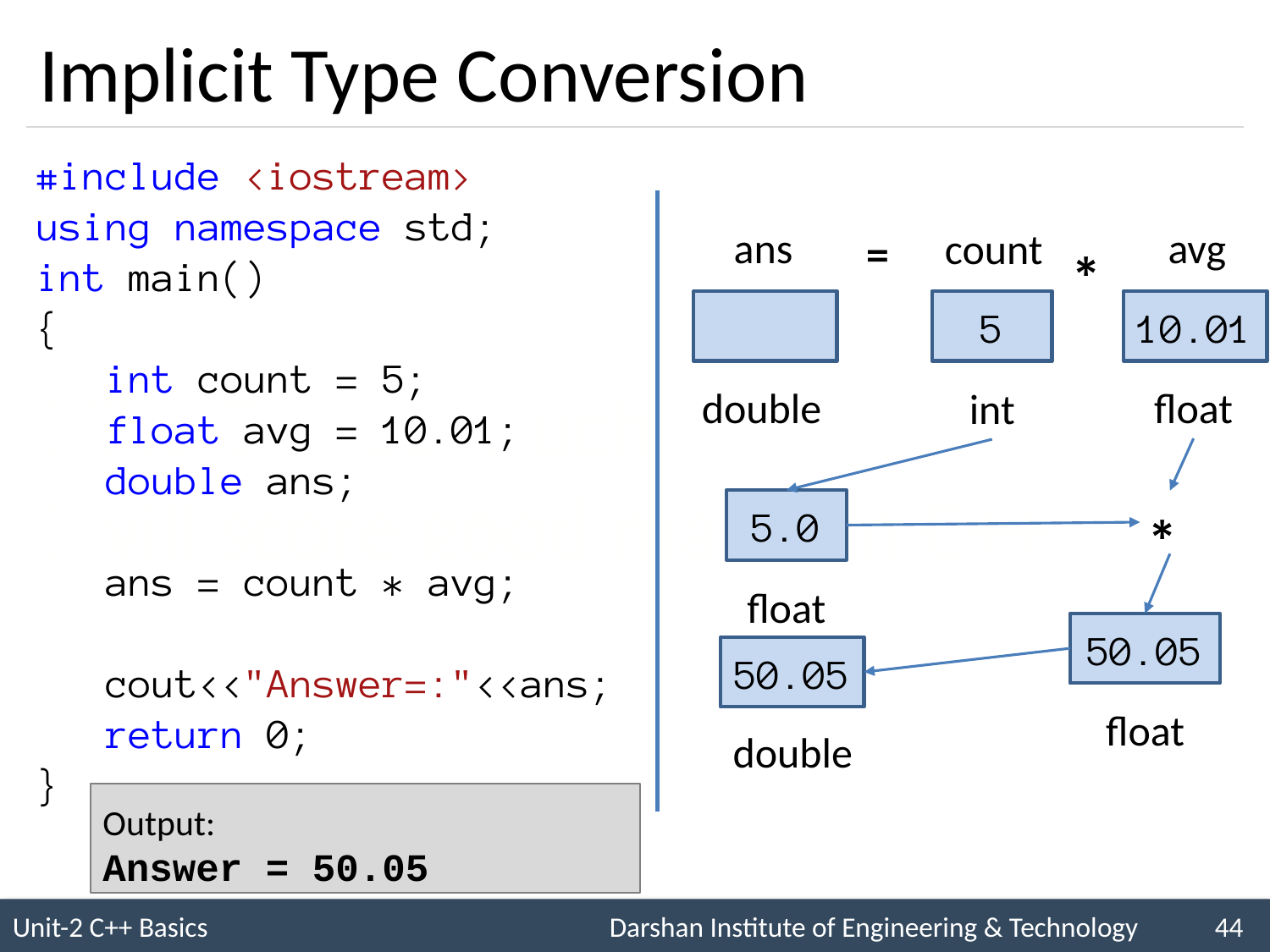

# Implicit Type Conversion
#include <iostream>
using namespace std;
int main()
{
   int count = 5;
   float avg = 10.01;
   double ans;

   ans = count * avg;

   cout<<"Answer=:"<<ans;
   return 0;
}
avg
ans
count
=
*

5
10.01
float
double
int
5.0
*
float
50.05
50.05
float
double

Output:
Answer = 50.05